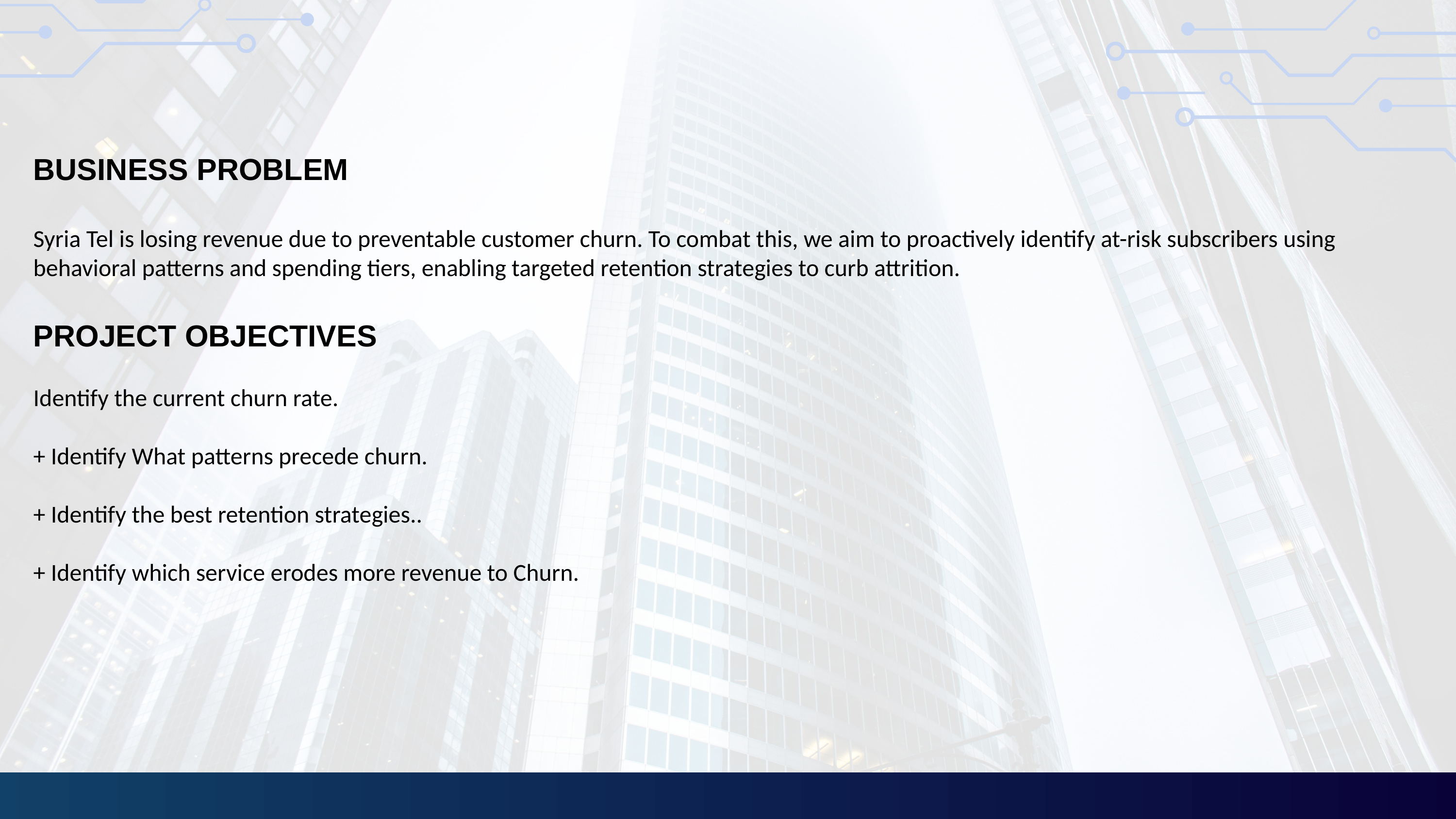

BUSINESS PROBLEM

Syria Tel is losing revenue due to preventable customer churn. To combat this, we aim to proactively identify at-risk subscribers using behavioral patterns and spending tiers, enabling targeted retention strategies to curb attrition.

PROJECT OBJECTIVES

Identify the current churn rate.
+ Identify What patterns precede churn.
+ Identify the best retention strategies..
+ Identify which service erodes more revenue to Churn.